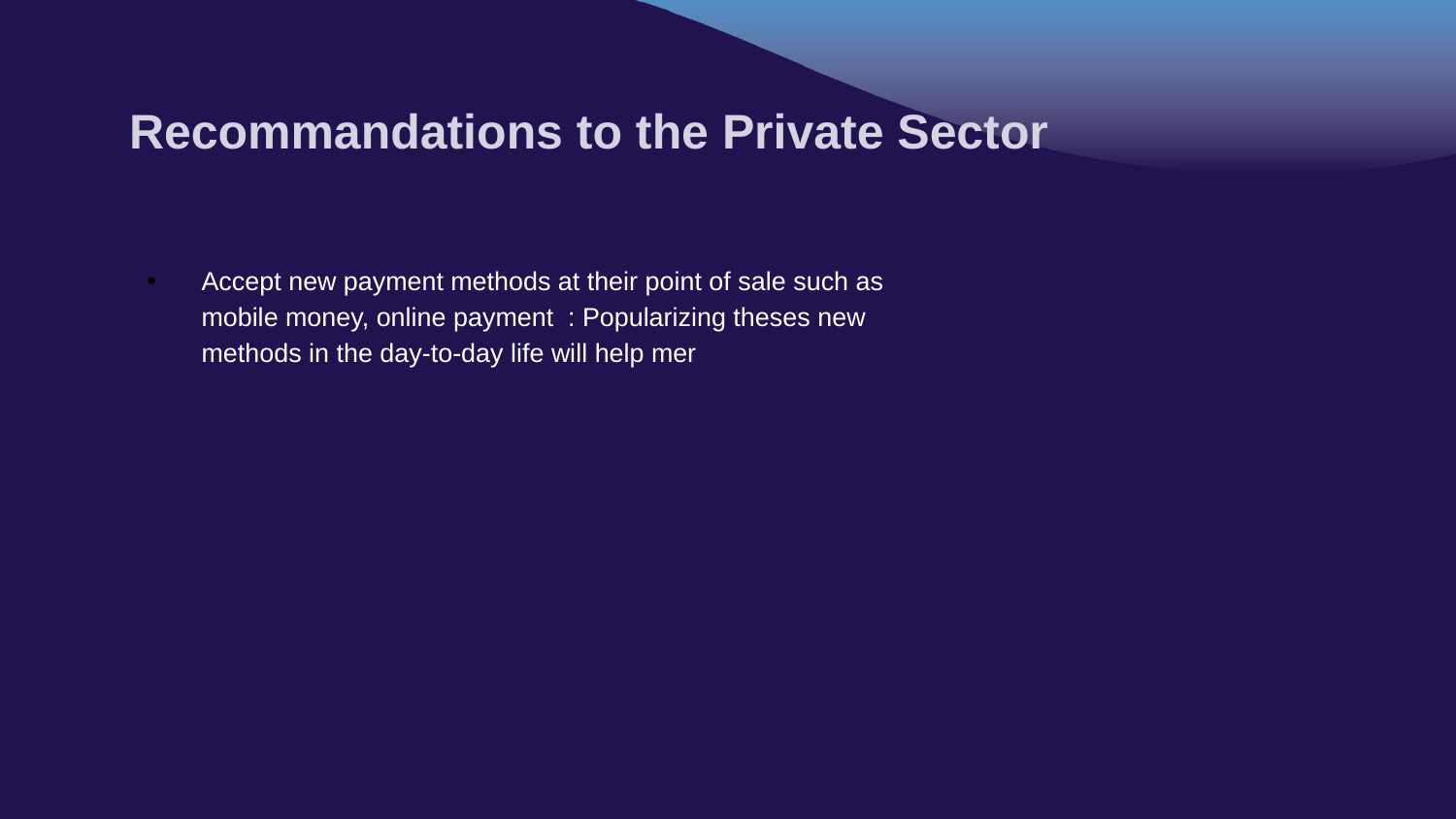

# Recommandations to the Private Sector
Accept new payment methods at their point of sale such as mobile money, online payment  : Popularizing theses new methods in the day-to-day life will help mer